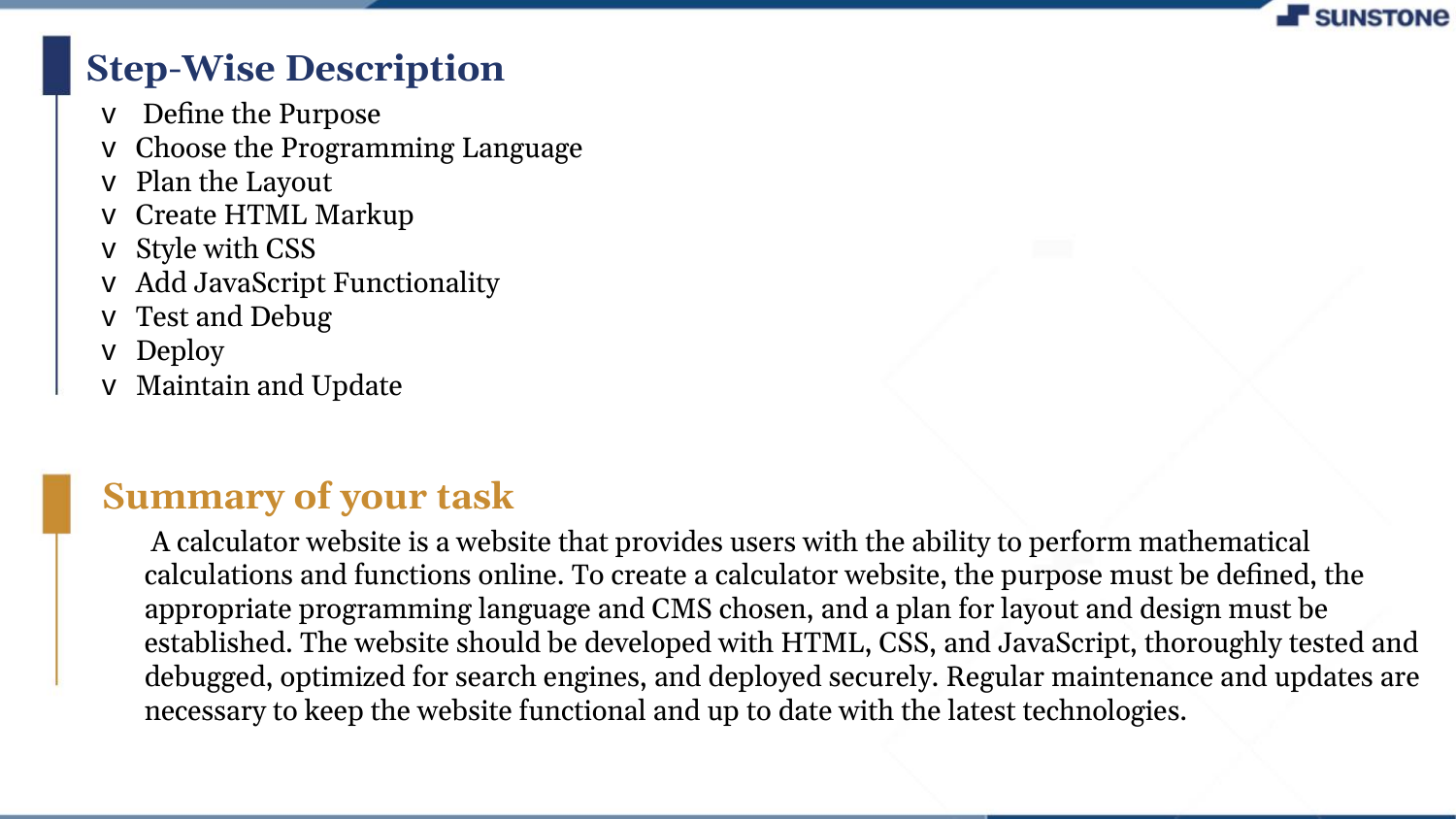

Step-Wise Description
v Define the Purpose
v Choose the Programming Language
v Plan the Layout
v Create HTML Markup
v Style with CSS
v Add JavaScript Functionality
v Test and Debug
v Deploy
v Maintain and Update
Summary of your task
A calculator website is a website that provides users with the ability to perform mathematical
calculations and functions online. To create a calculator website, the purpose must be defined, the
appropriate programming language and CMS chosen, and a plan for layout and design must be
established. The website should be developed with HTML, CSS, and JavaScript, thoroughly tested and
debugged, optimized for search engines, and deployed securely. Regular maintenance and updates are
necessary to keep the website functional and up to date with the latest technologies.